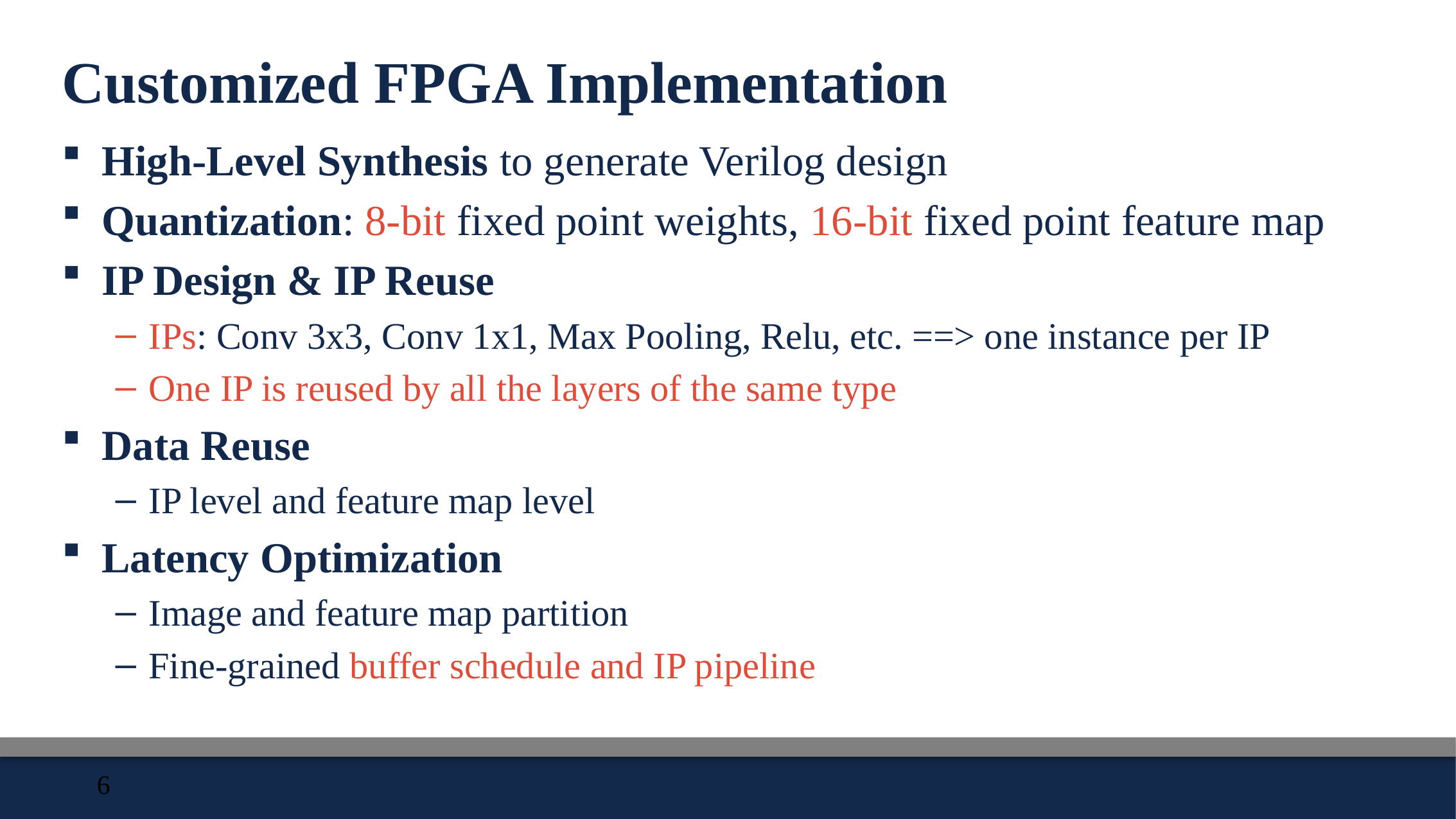

Customized FPGA Implementation
High-Level Synthesis to generate Verilog design
Quantization: 8-bit fixed point weights, 16-bit fixed point feature map
IP Design & IP Reuse
IPs: Conv 3x3, Conv 1x1, Max Pooling, Relu, etc. ==> one instance per IP
One IP is reused by all the layers of the same type
Data Reuse
IP level and feature map level
Latency Optimization
Image and feature map partition
Fine-grained buffer schedule and IP pipeline
6